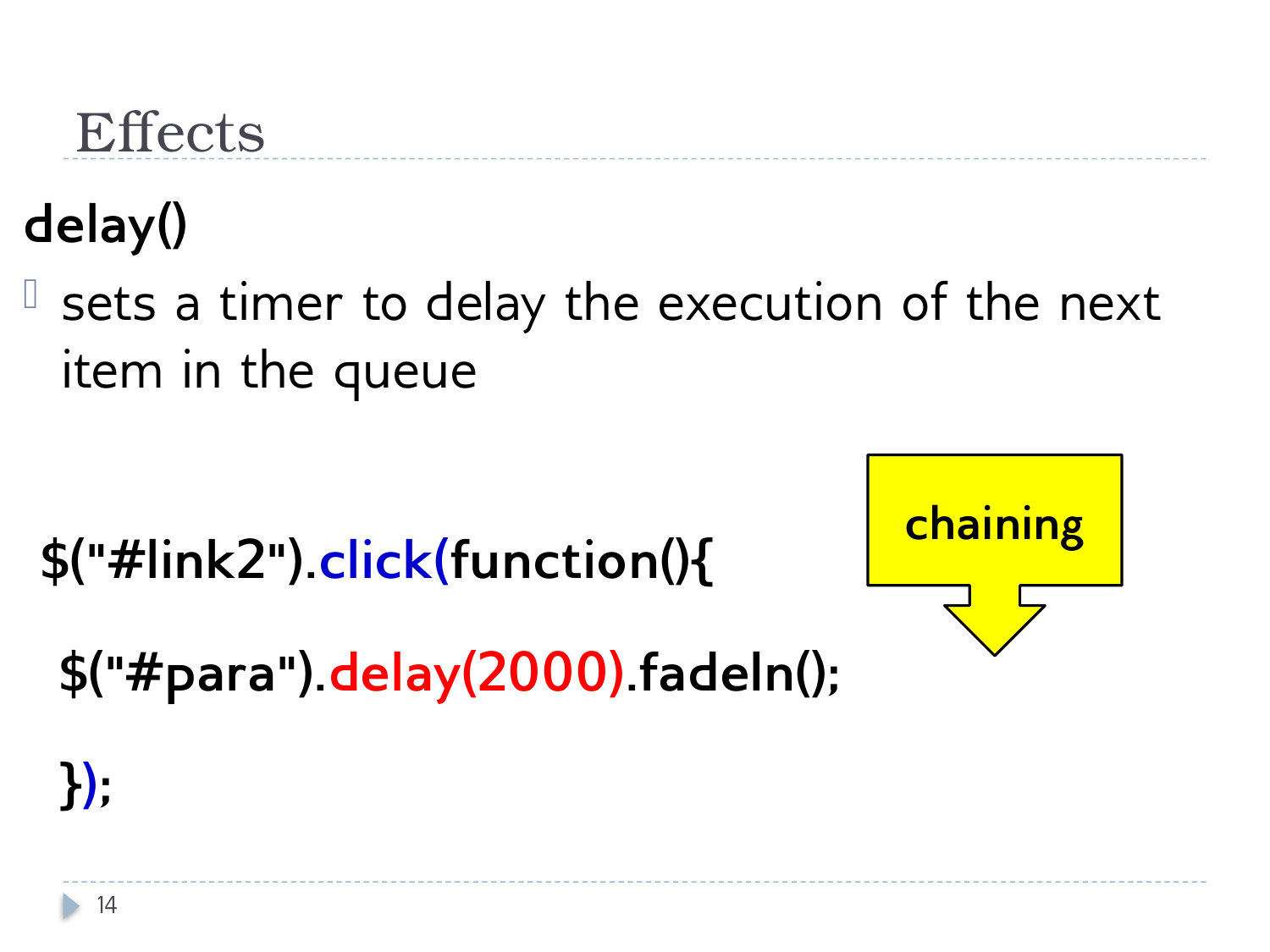

# Effects
delay()
sets a timer to delay the execution of the next item in the queue

 $("#link2").click(function(){
  $("#para").delay(2000).fadeIn();
  });
chaining
14